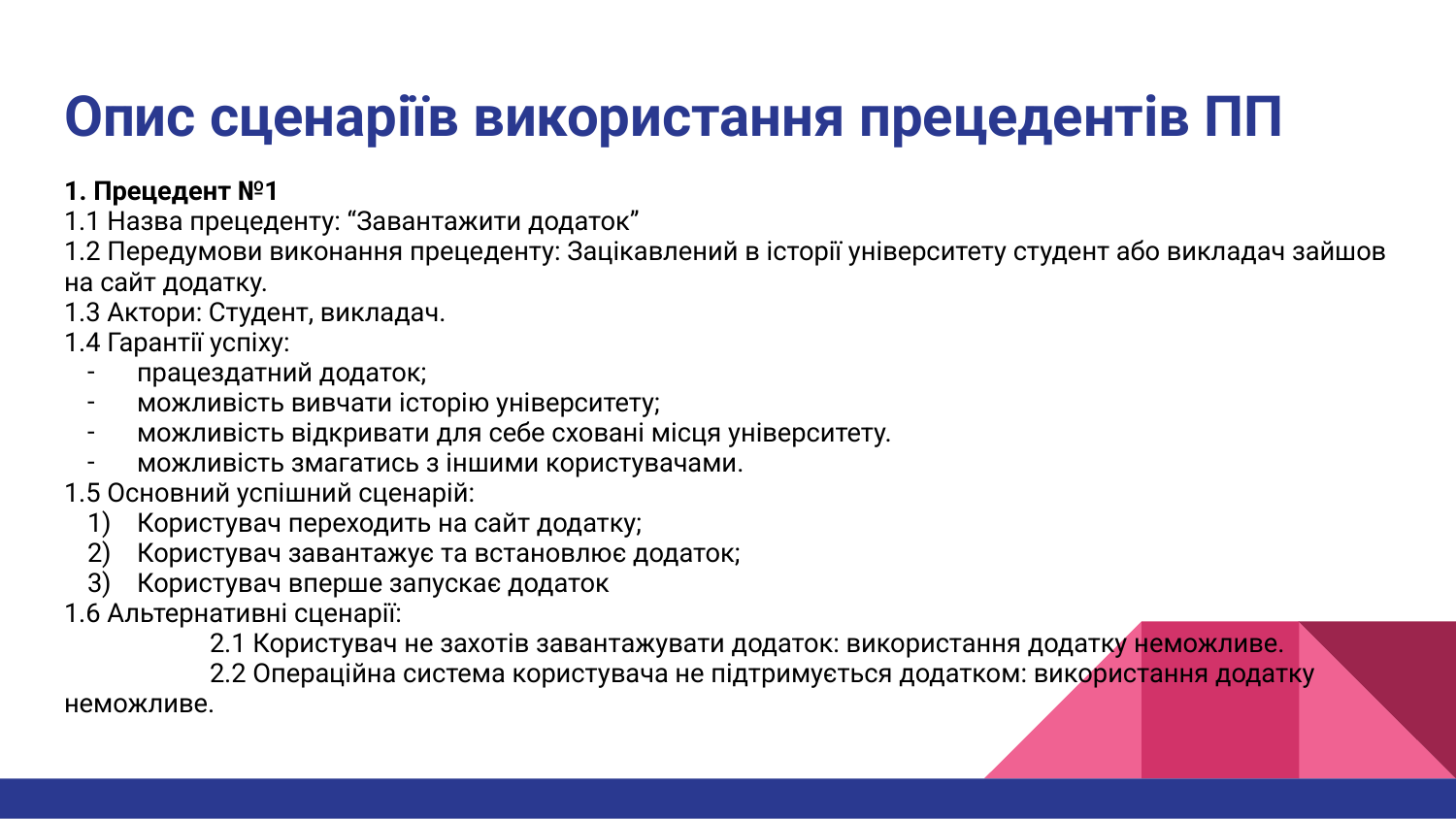

# Опис сценаріїв використання прецедентів ПП
1. Прецедент №1
1.1 Назва прецеденту: “Завантажити додаток”
1.2 Передумови виконання прецеденту: Зацікавлений в історії університету студент або викладач зайшов на сайт додатку.
1.3 Актори: Студент, викладач.
1.4 Гарантії успіху:
працездатний додаток;
можливість вивчати історію університету;
можливість відкривати для себе сховані місця університету.
можливість змагатись з іншими користувачами.
1.5 Основний успішний сценарій:
Користувач переходить на сайт додатку;
Користувач завантажує та встановлює додаток;
Користувач вперше запускає додаток
1.6 Альтернативні сценарії:
	2.1 Користувач не захотів завантажувати додаток: використання додатку неможливе.
	2.2 Операційна система користувача не підтримується додатком: використання додатку неможливе.